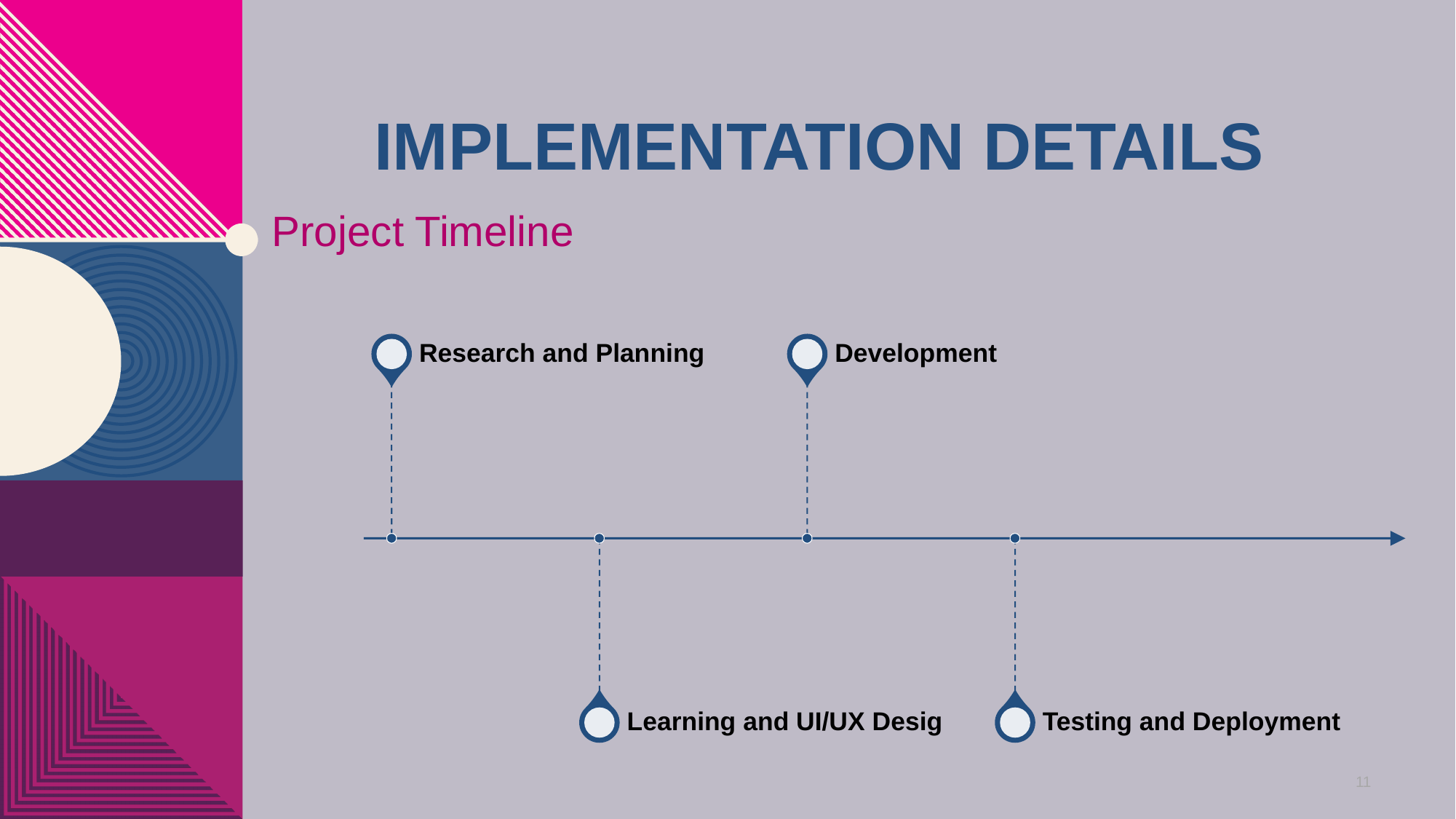

# Implementation details
Project Timeline
Research and Planning
Learning and UI/UX Desig
Development
Testing and Deployment
11